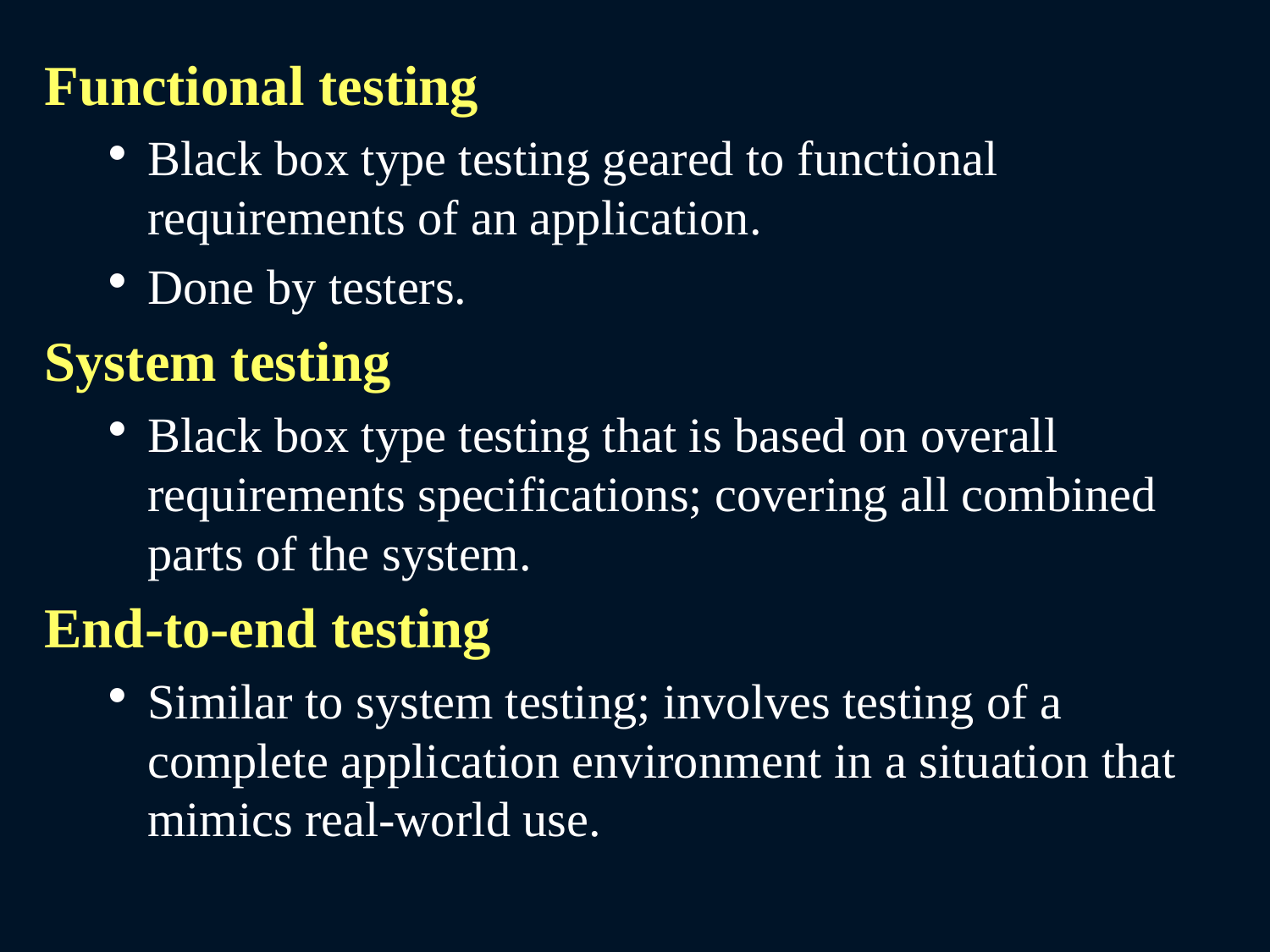

Functional testing
Black box type testing geared to functional 	   requirements of an application.
Done by testers.
System testing
Black box type testing that is based on overall requirements specifications; covering all combined parts of the system.
End-to-end testing
Similar to system testing; involves testing of a complete application environment in a situation that mimics real-world use.